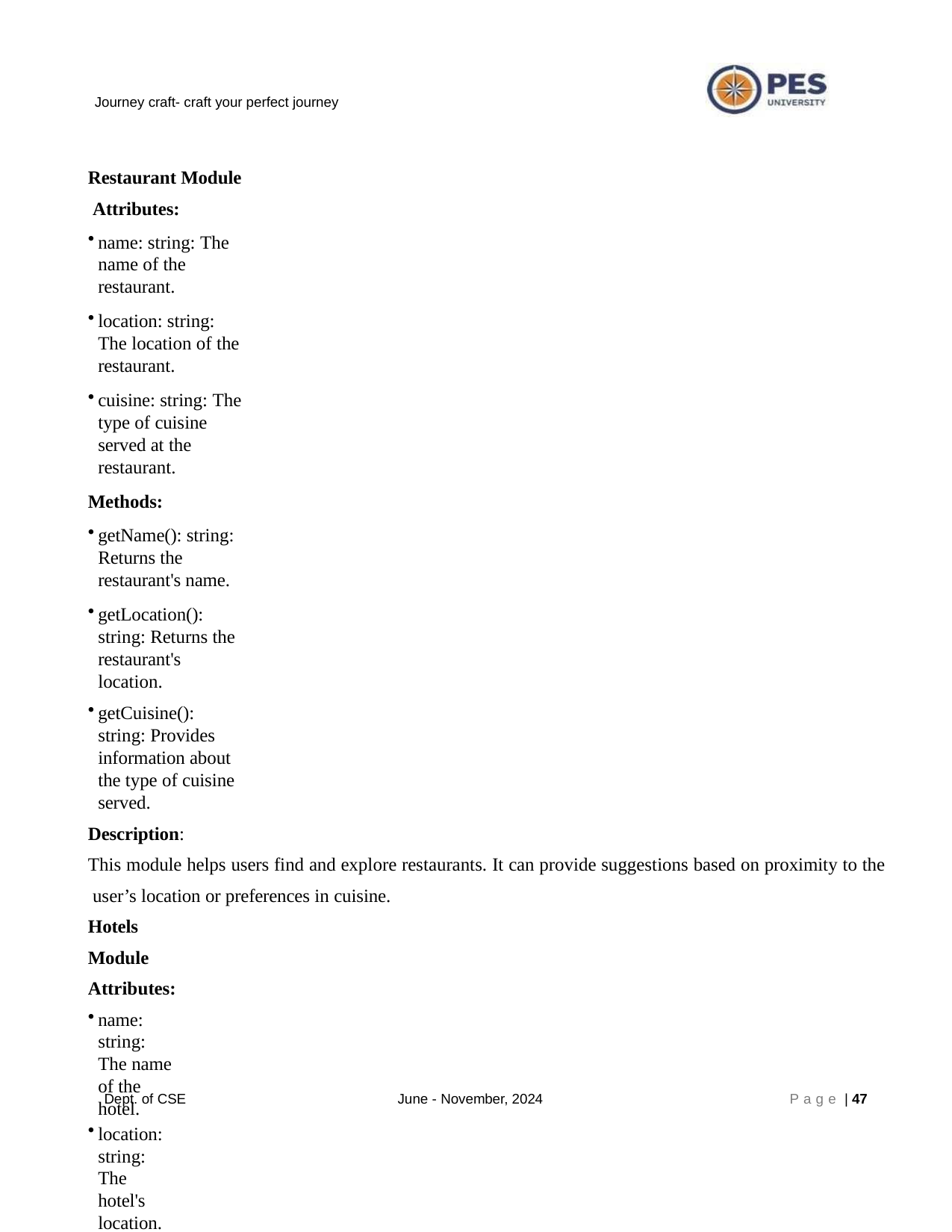

Journey craft- craft your perfect journey
Restaurant Module  Attributes:
name: string: The name of the restaurant.
location: string: The location of the restaurant.
cuisine: string: The type of cuisine served at the restaurant.
Methods:
getName(): string: Returns the restaurant's name.
getLocation(): string: Returns the restaurant's location.
getCuisine(): string: Provides information about the type of cuisine served.
Description:
This module helps users find and explore restaurants. It can provide suggestions based on proximity to the  user’s location or preferences in cuisine.
Hotels  Module  Attributes:
name: string: The name of the hotel.
location: string: The hotel's location.
rating: float: The rating of the hotel.

Methods:
getName(): string: Returns the hotel's name.
getLocation(): string: Provides the location of the hotel.
getRating(): float: Returns the hotel’s rating.
Description:
The Hotels module allows users to search for accommodations based on location and rating. It works  intandem with the User module to suggest accommodations for travelers.
Dept. of CSE
June - November, 2024
P a g e | 47